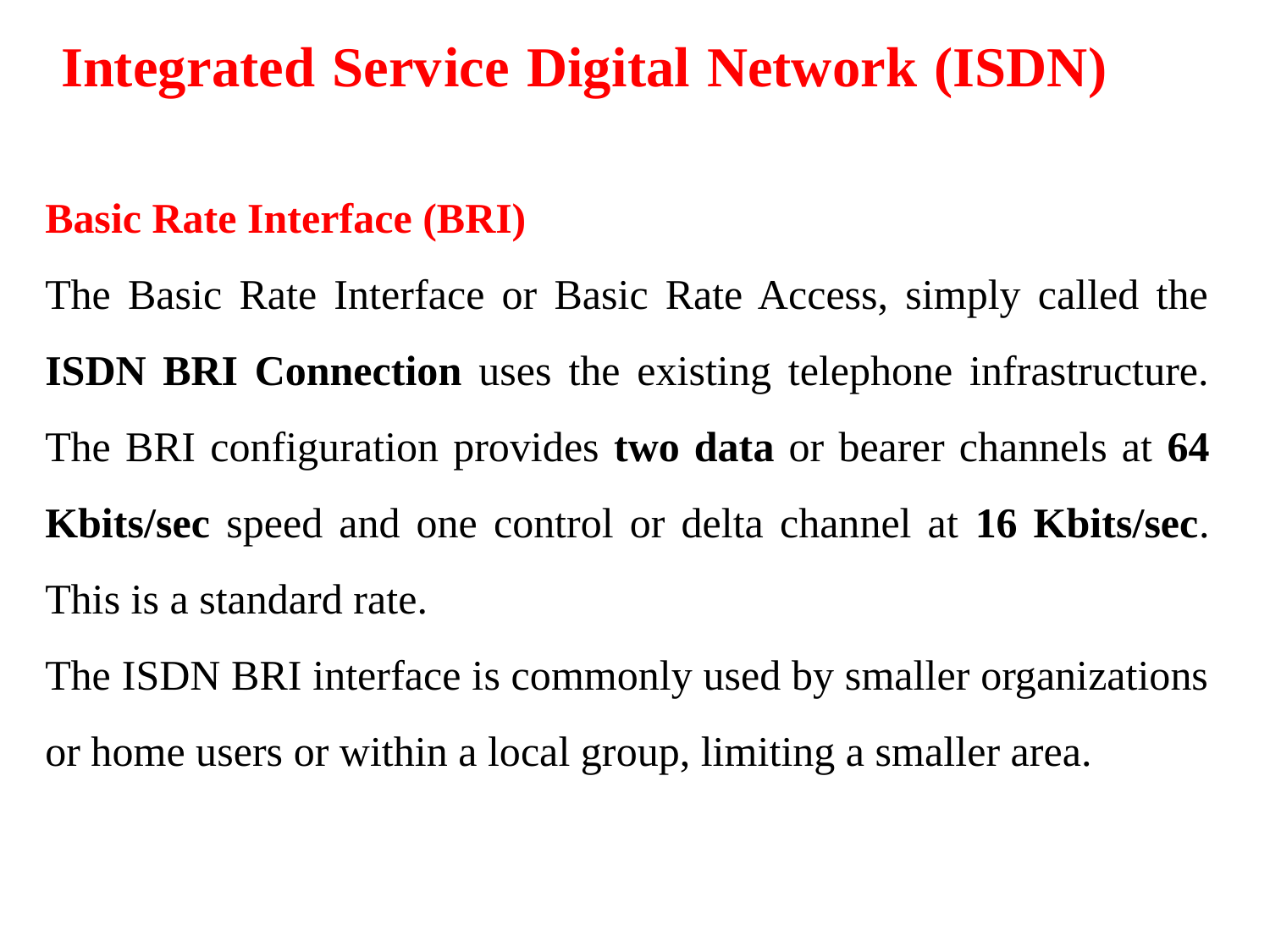

Integrated Service Digital Network (ISDN)

Basic Rate Interface (BRI)
The Basic Rate Interface or Basic Rate Access, simply called the ISDN BRI Connection uses the existing telephone infrastructure. The BRI configuration provides two data or bearer channels at 64 Kbits/sec speed and one control or delta channel at 16 Kbits/sec. This is a standard rate.
The ISDN BRI interface is commonly used by smaller organizations or home users or within a local group, limiting a smaller area.
65